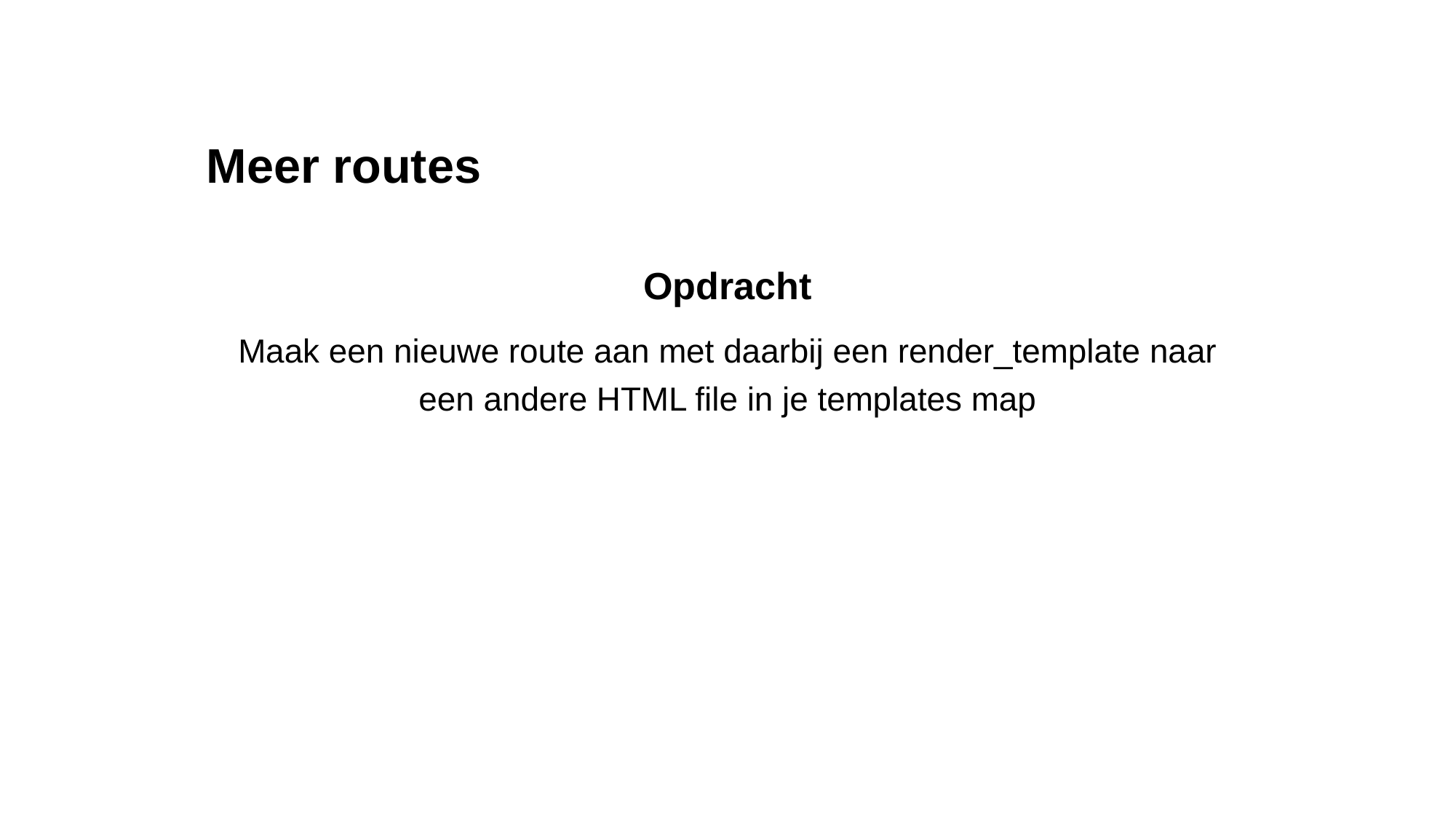

# Meer routes
Opdracht
Maak een nieuwe route aan met daarbij een render_template naar een andere HTML file in je templates map